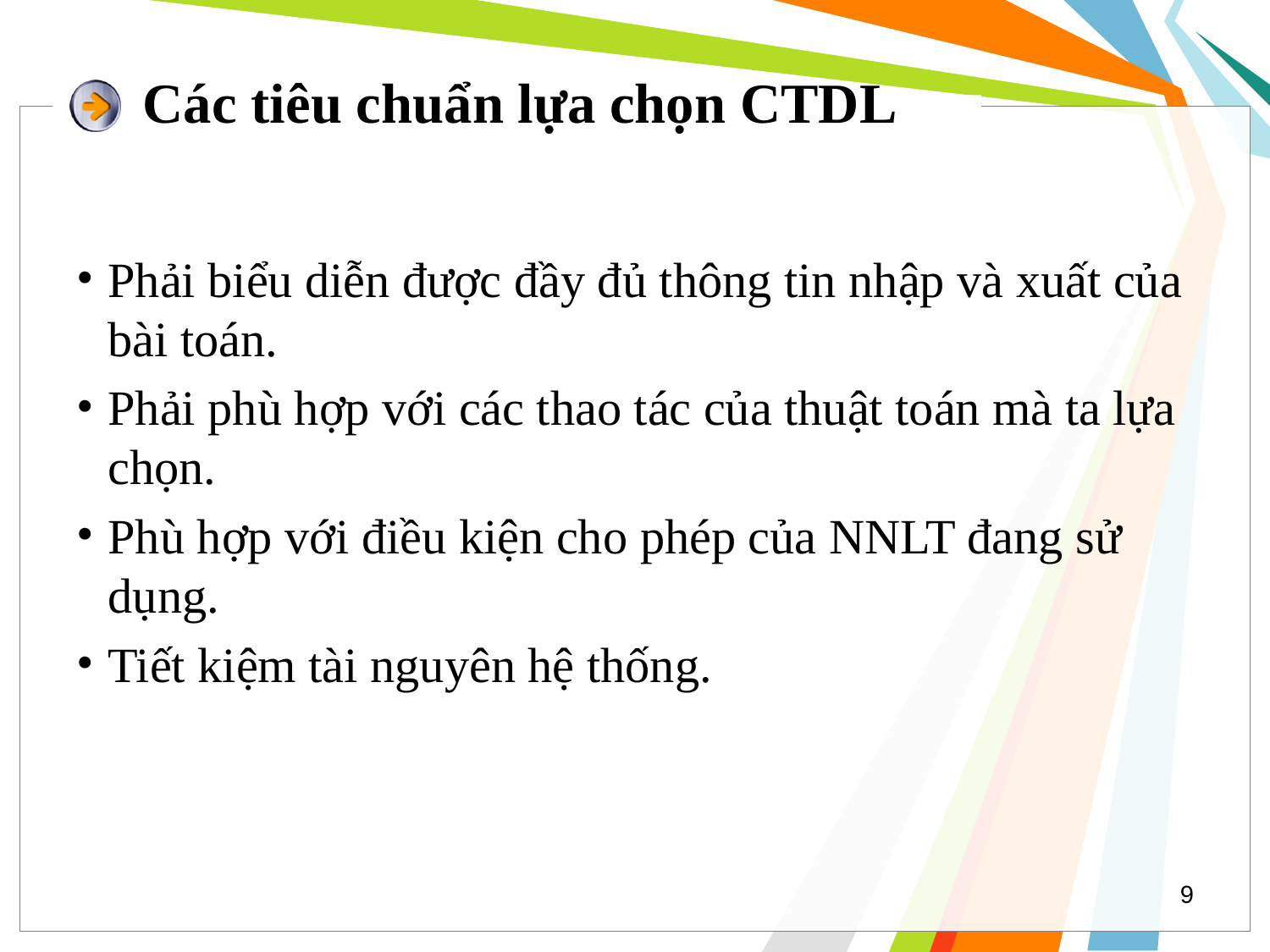

Các tiêu chuẩn lựa chọn CTDL

Phải biểu diễn được đầy đủ thông tin nhập và xuất của bài toán.
Phải phù hợp với các thao tác của thuật toán mà ta lựa chọn.
Phù hợp với điều kiện cho phép của NNLT đang sử dụng.
Tiết kiệm tài nguyên hệ thống.

9